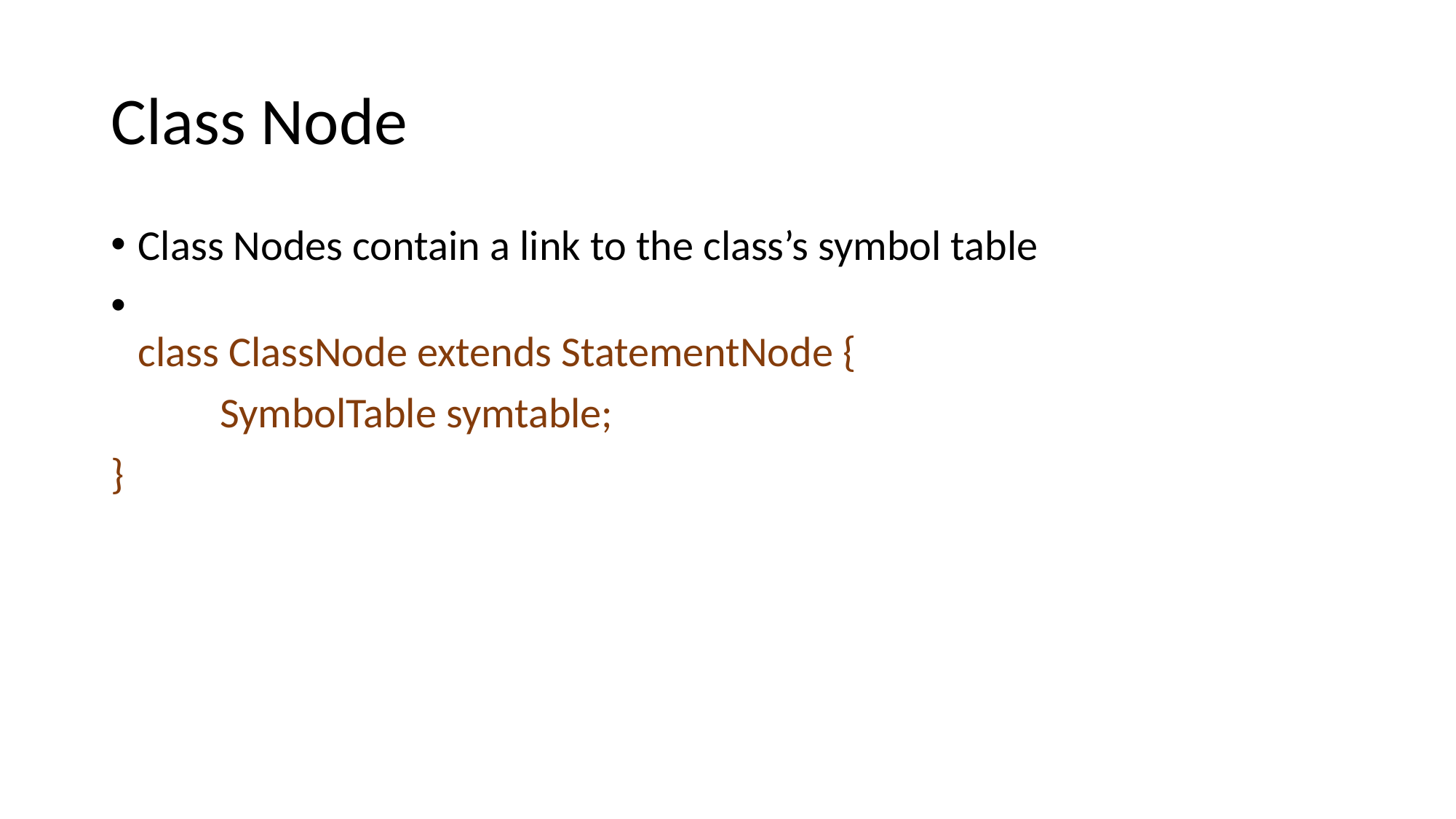

# Class Node
Class Nodes contain a link to the class’s symbol table
class ClassNode extends StatementNode {
	SymbolTable symtable;
}